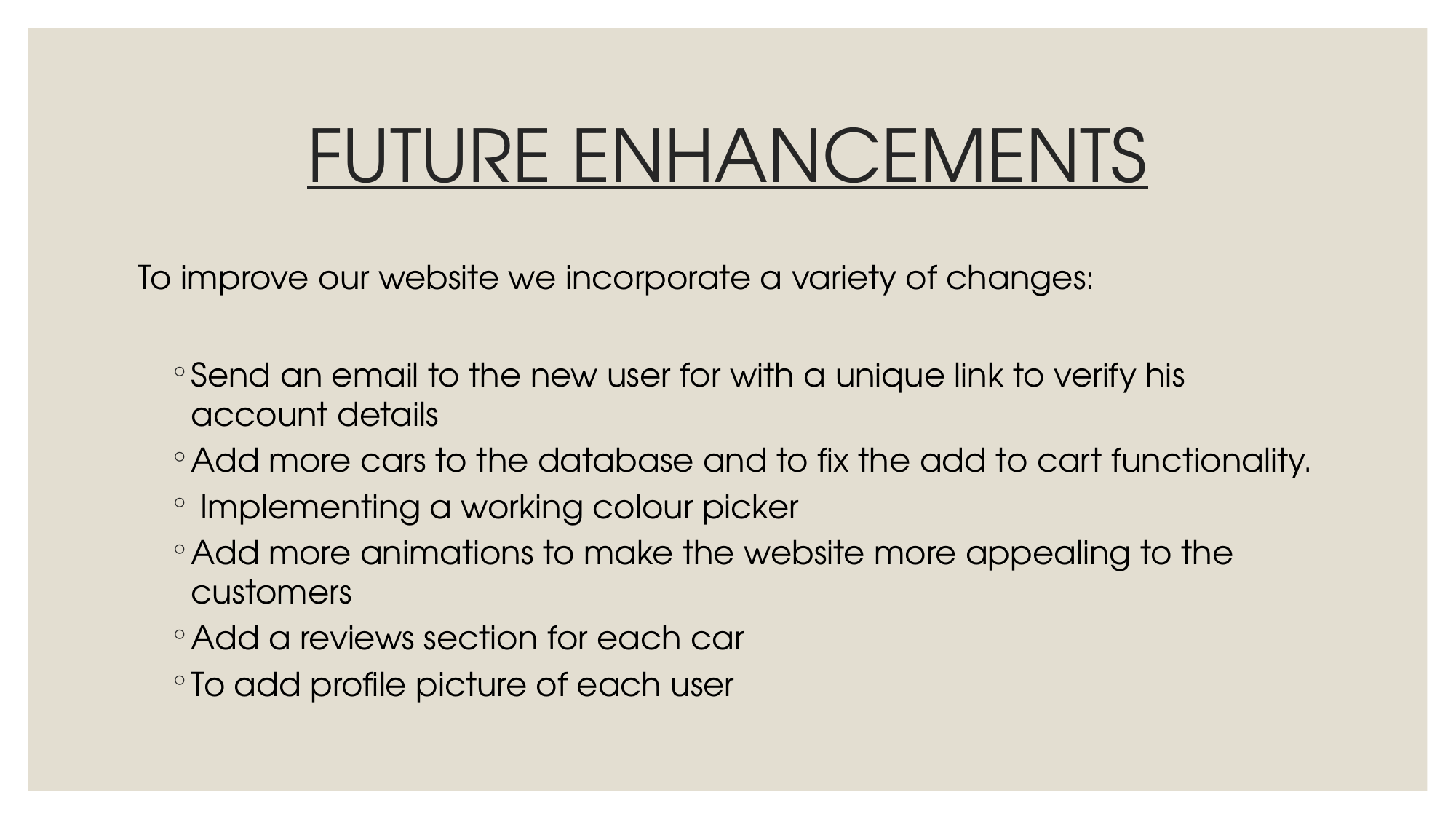

# FUTURE ENHANCEMENTS
To improve our website we incorporate a variety of changes:

Send an email to the new user for with a unique link to verify his account details
Add more cars to the database and to fix the add to cart functionality.
 Implementing a working colour picker
Add more animations to make the website more appealing to the customers
Add a reviews section for each car
To add profile picture of each user